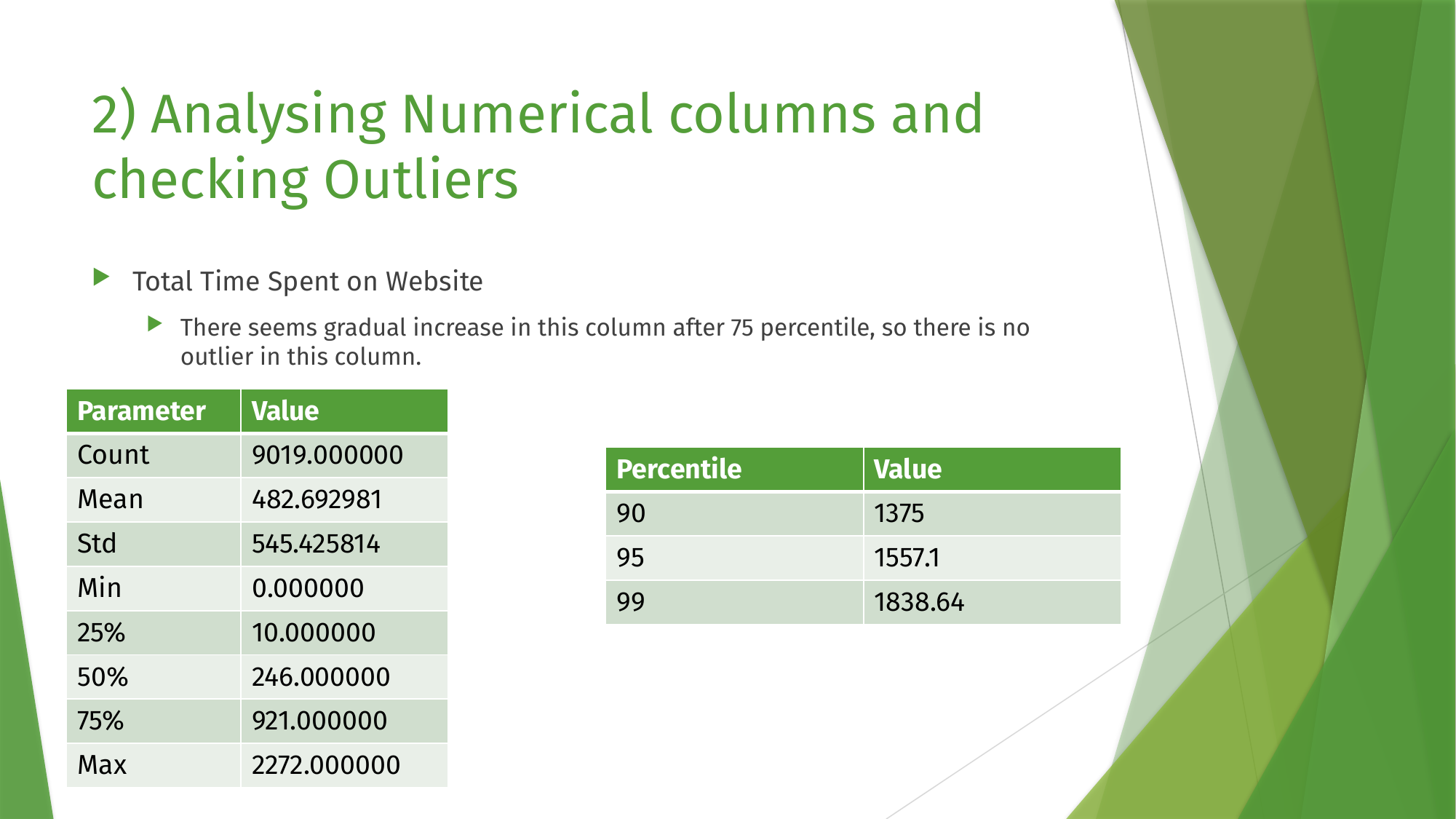

# 2) Analysing Numerical columns and checking Outliers
Total Time Spent on Website
There seems gradual increase in this column after 75 percentile, so there is no outlier in this column.

| Parameter | Value |
| --- | --- |
| Count | 9019.000000 |
| Mean | 482.692981 |
| Std | 545.425814 |
| Min | 0.000000 |
| 25% | 10.000000 |
| 50% | 246.000000 |
| 75% | 921.000000 |
| Max | 2272.000000 |
| Percentile | Value |
| --- | --- |
| 90 | 1375 |
| 95 | 1557.1 |
| 99 | 1838.64 |